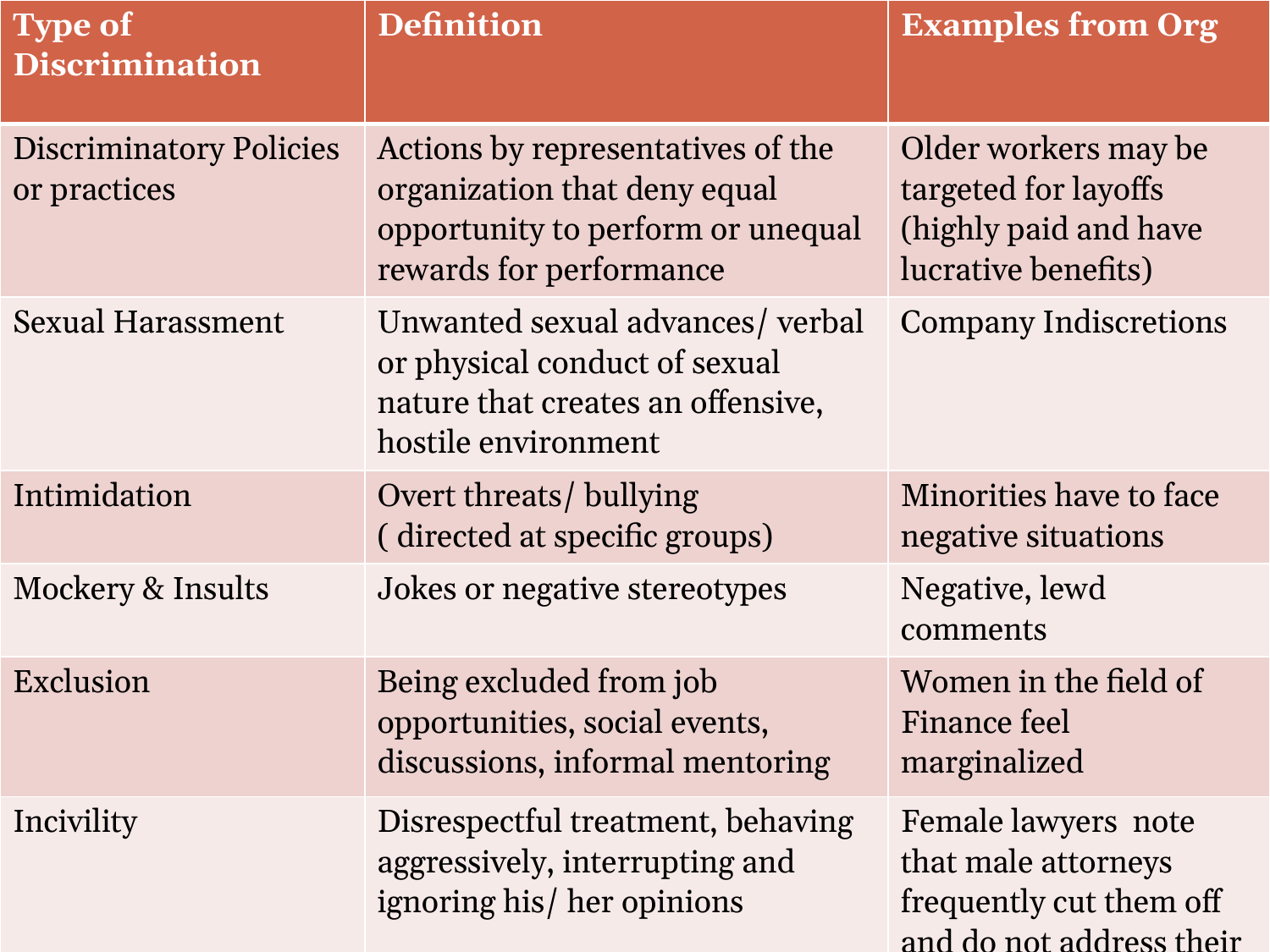

| Type of Discrimination | Definition | Examples from Org |
| --- | --- | --- |
| Discriminatory Policies or practices | Actions by representatives of the organization that deny equal opportunity to perform or unequal rewards for performance | Older workers may be targeted for layoffs (highly paid and have lucrative benefits) |
| Sexual Harassment | Unwanted sexual advances/ verbal or physical conduct of sexual nature that creates an offensive, hostile environment | Company Indiscretions |
| Intimidation | Overt threats/ bullying ( directed at specific groups) | Minorities have to face negative situations |
| Mockery & Insults | Jokes or negative stereotypes | Negative, lewd comments |
| Exclusion | Being excluded from job opportunities, social events, discussions, informal mentoring | Women in the field of Finance feel marginalized |
| Incivility | Disrespectful treatment, behaving aggressively, interrupting and ignoring his/ her opinions | Female lawyers note that male attorneys frequently cut them off and do not address their comments |